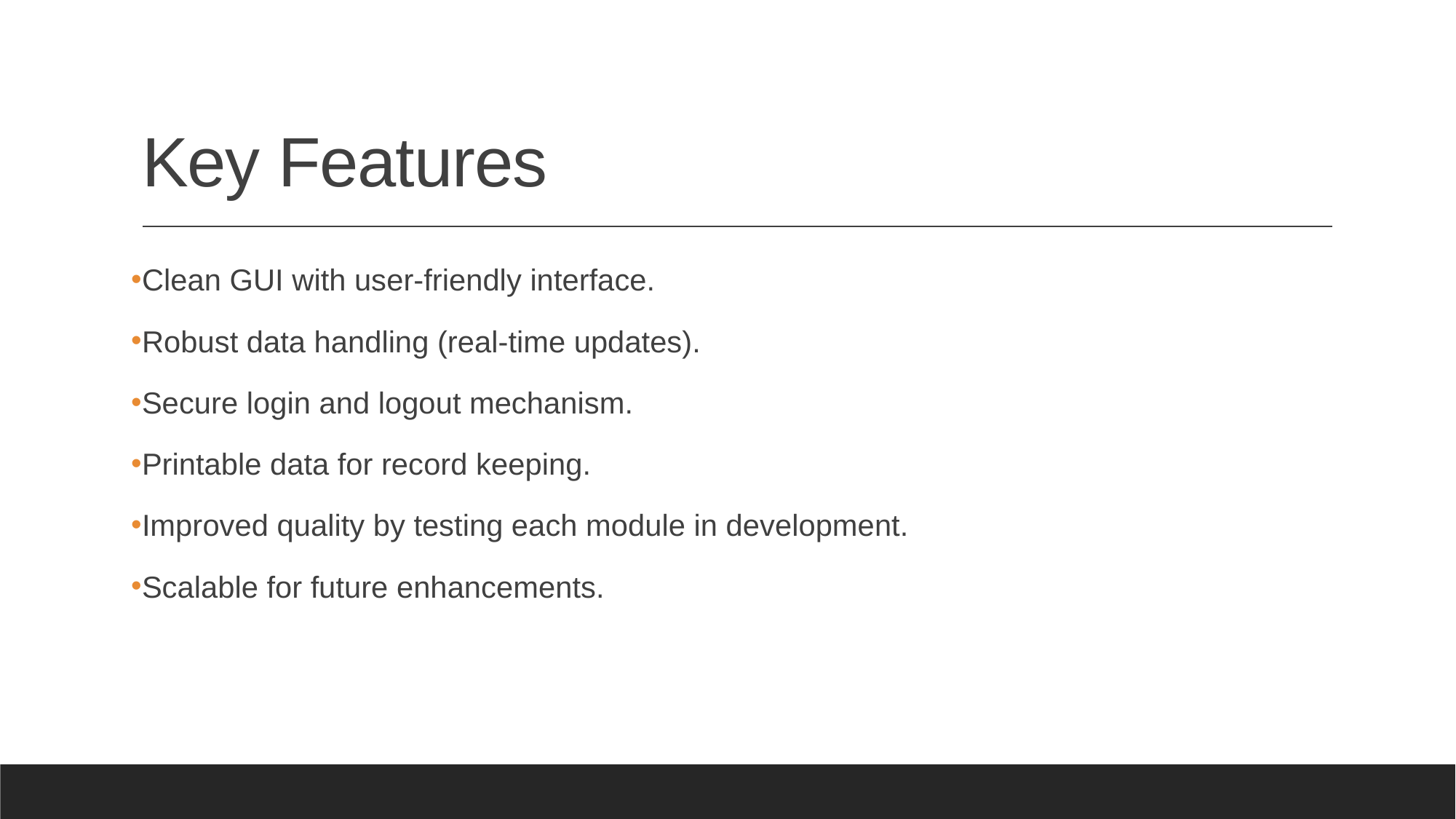

# Key Features
Clean GUI with user-friendly interface.
Robust data handling (real-time updates).
Secure login and logout mechanism.
Printable data for record keeping.
Improved quality by testing each module in development.
Scalable for future enhancements.